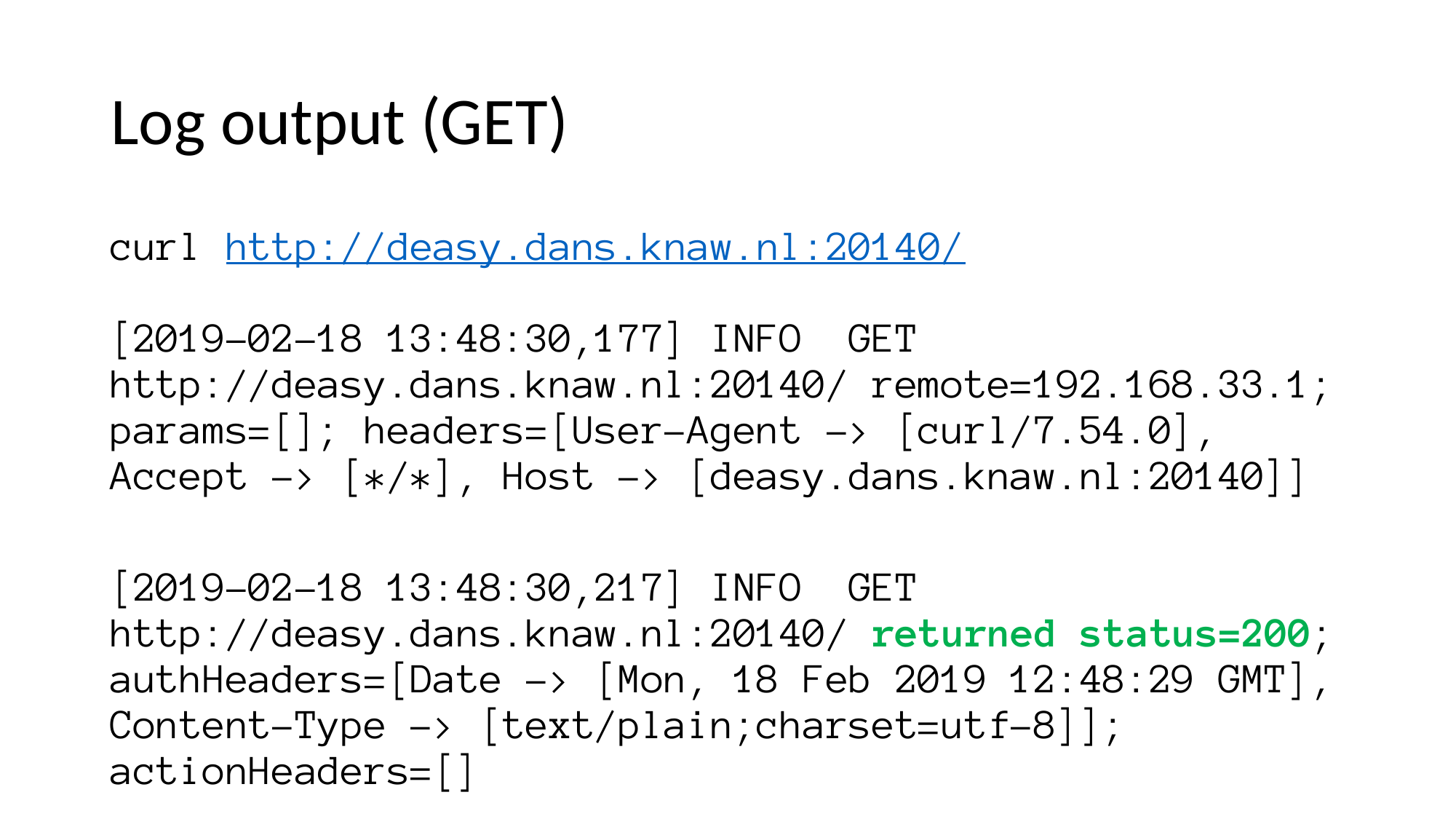

# Log output (GET)
curl http://deasy.dans.knaw.nl:20140/
[2019-02-18 13:48:30,177] INFO  GET http://deasy.dans.knaw.nl:20140/ remote=192.168.33.1; params=[]; headers=[User-Agent -> [curl/7.54.0],    Accept -> [*/*], Host -> [deasy.dans.knaw.nl:20140]]
[2019-02-18 13:48:30,217] INFO  GET http://deasy.dans.knaw.nl:20140/ returned status=200; authHeaders=[Date -> [Mon, 18 Feb 2019 12:48:29 GMT], Content-Type -> [text/plain;charset=utf-8]]; actionHeaders=[]